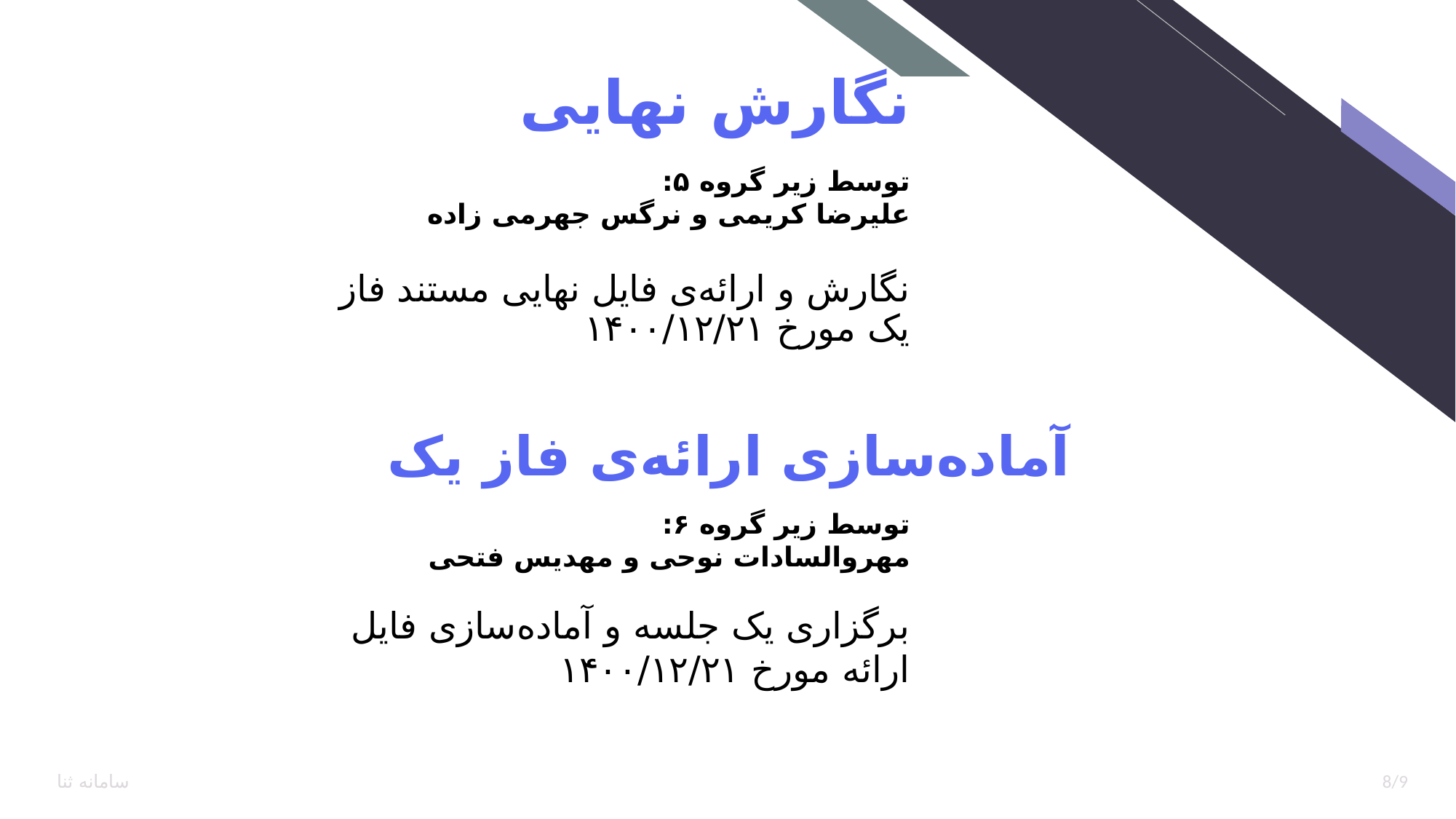

# نگارش نهایی
توسط زیر گروه ۵:
علیرضا کریمی و نرگس جهرمی زاده
نگارش و ارائه‌ی فایل نهایی مستند فاز یک مورخ ۱۴۰۰/۱۲/۲۱
آماده‌سازی ارائه‌ی فاز یک
توسط زیر گروه ۶:
مهروالسادات نوحی و مهدیس فتحی
برگزاری یک جلسه و آماده‌سازی فایل ارا‌ئه مورخ ۱۴۰۰/۱۲/۲۱
 سامانه ثنا
8/9